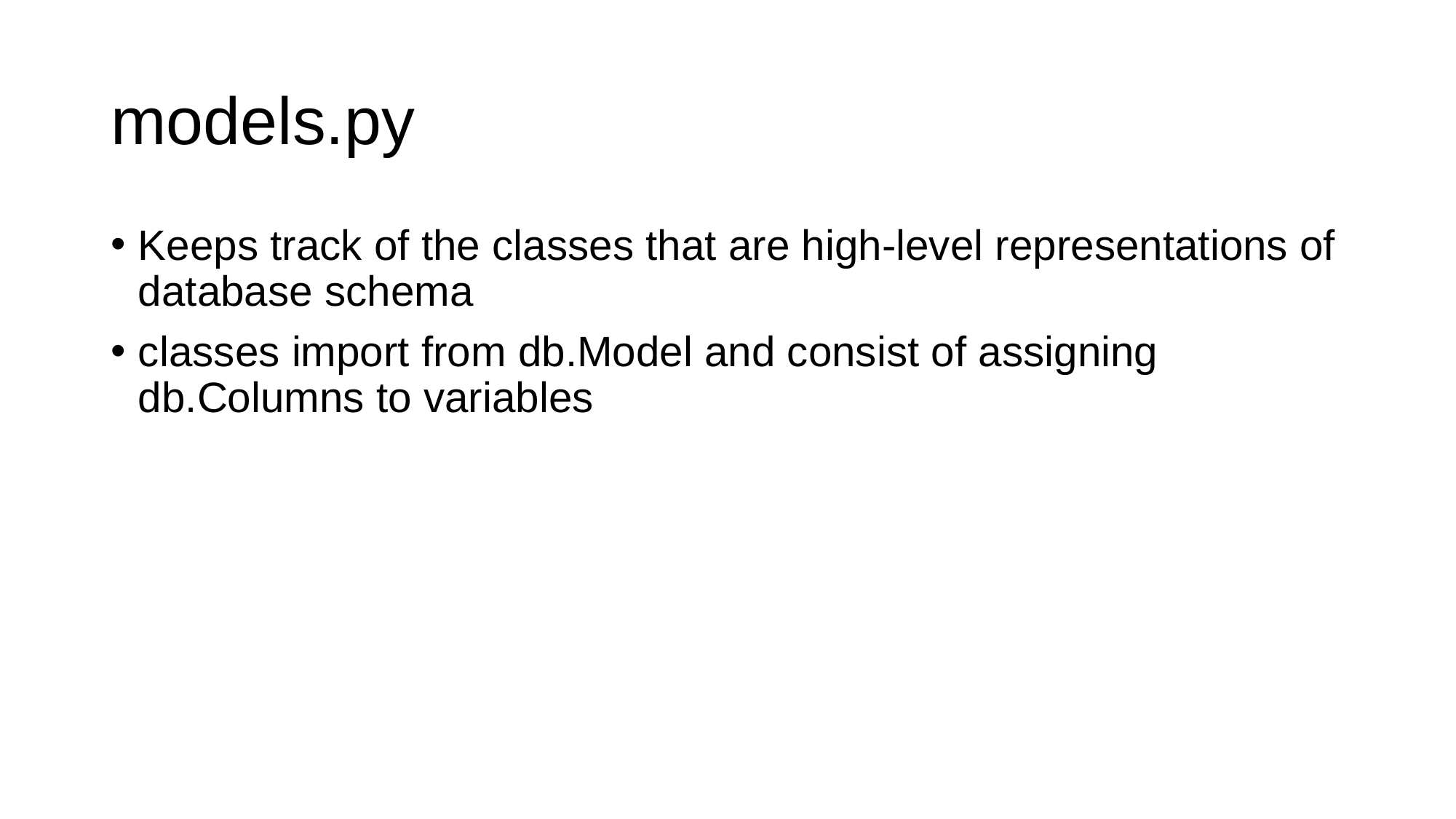

# models.py
Keeps track of the classes that are high-level representations of database schema
classes import from db.Model and consist of assigning db.Columns to variables